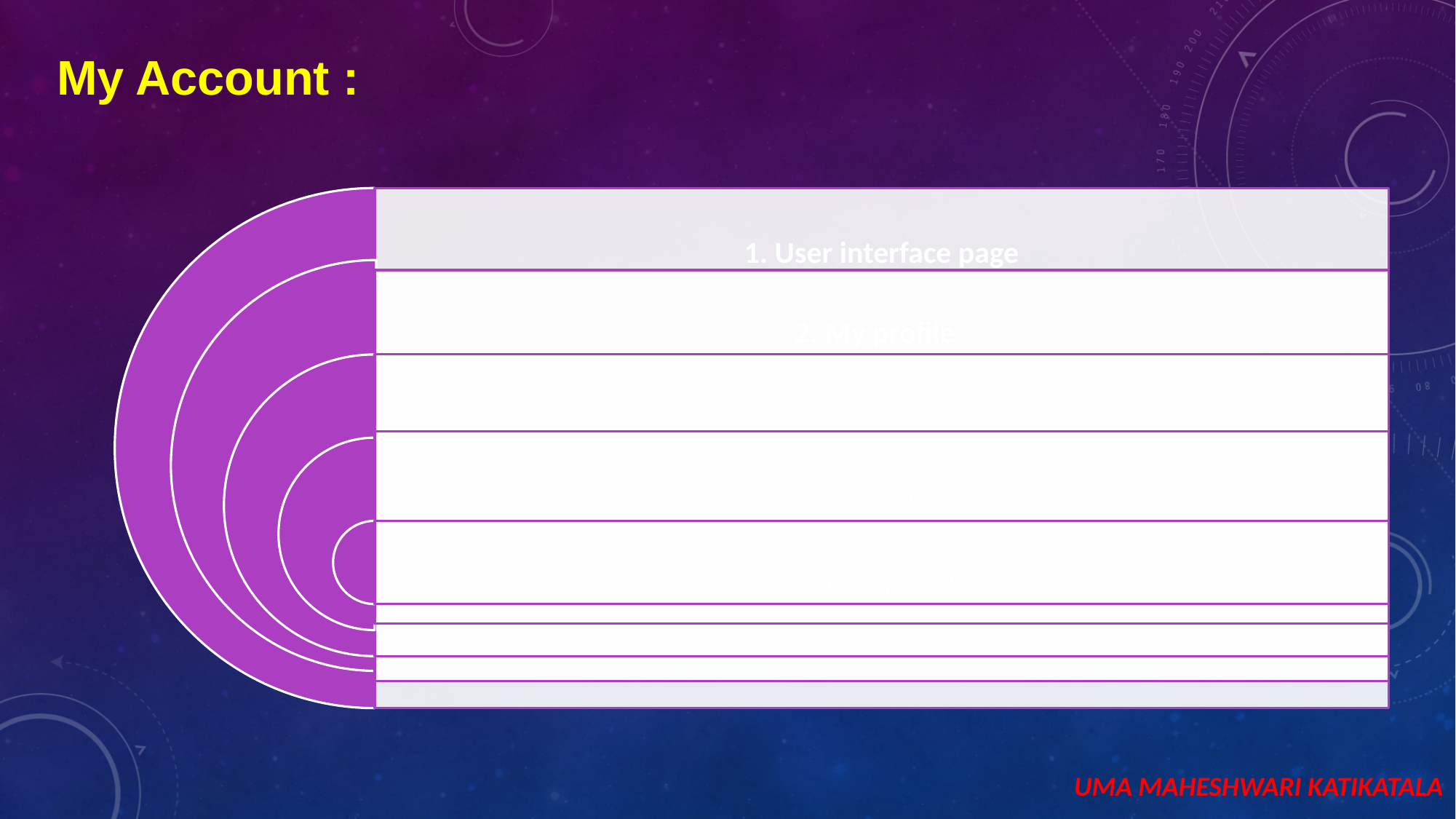

My Account :

1. User interface page

2. My profile

3. My orders to list

4. My wallet for transactions

5. Downloads
UMA MAHESHWARI KATIKATALA